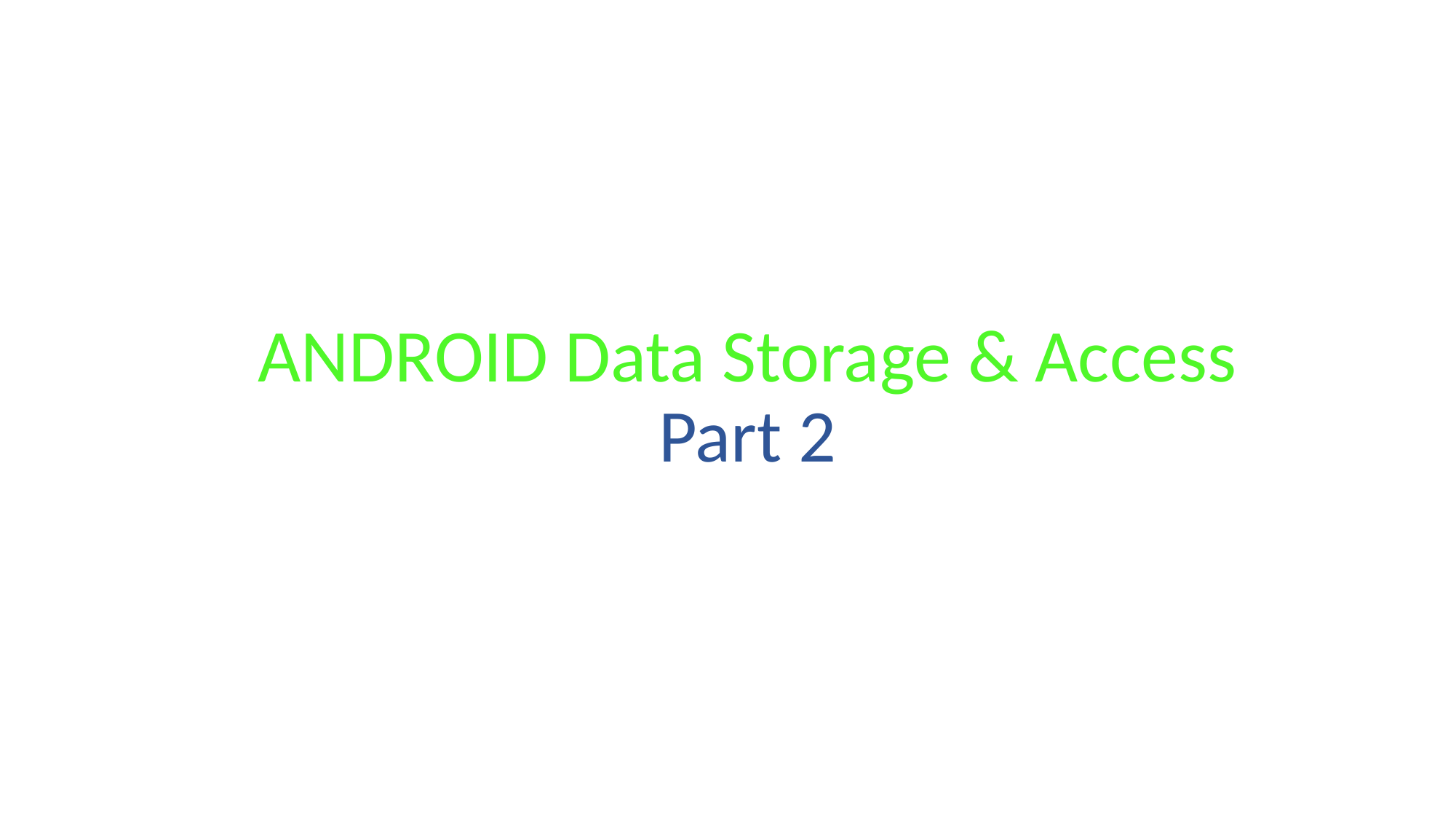

# ANDROID Data Storage & Access Part 2